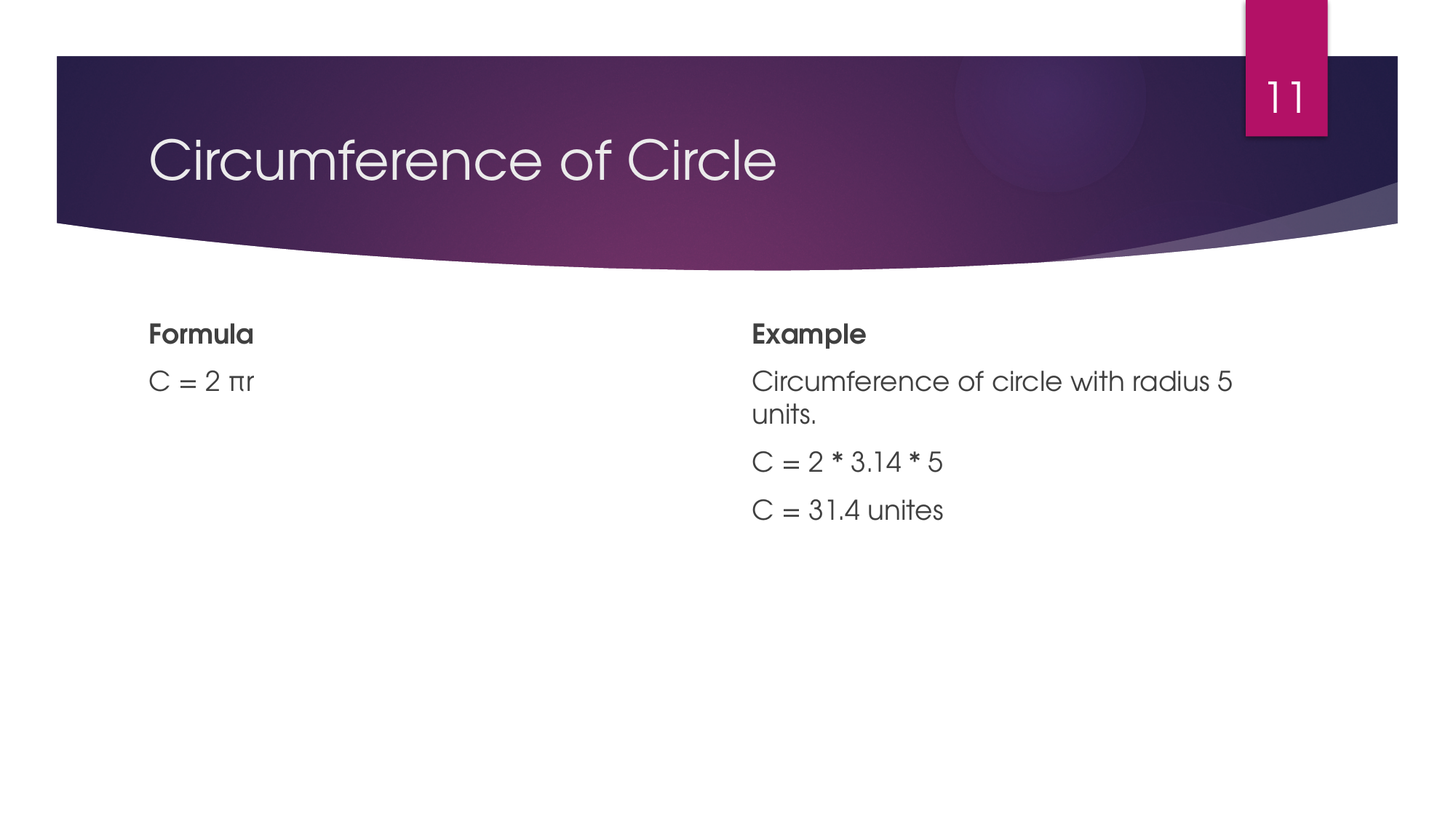

11
# Circumference of Circle
Formula
C = 2 πr

Example
Circumference of circle with radius 5 units.
C = 2 * 3.14 * 5
C = 31.4 unites